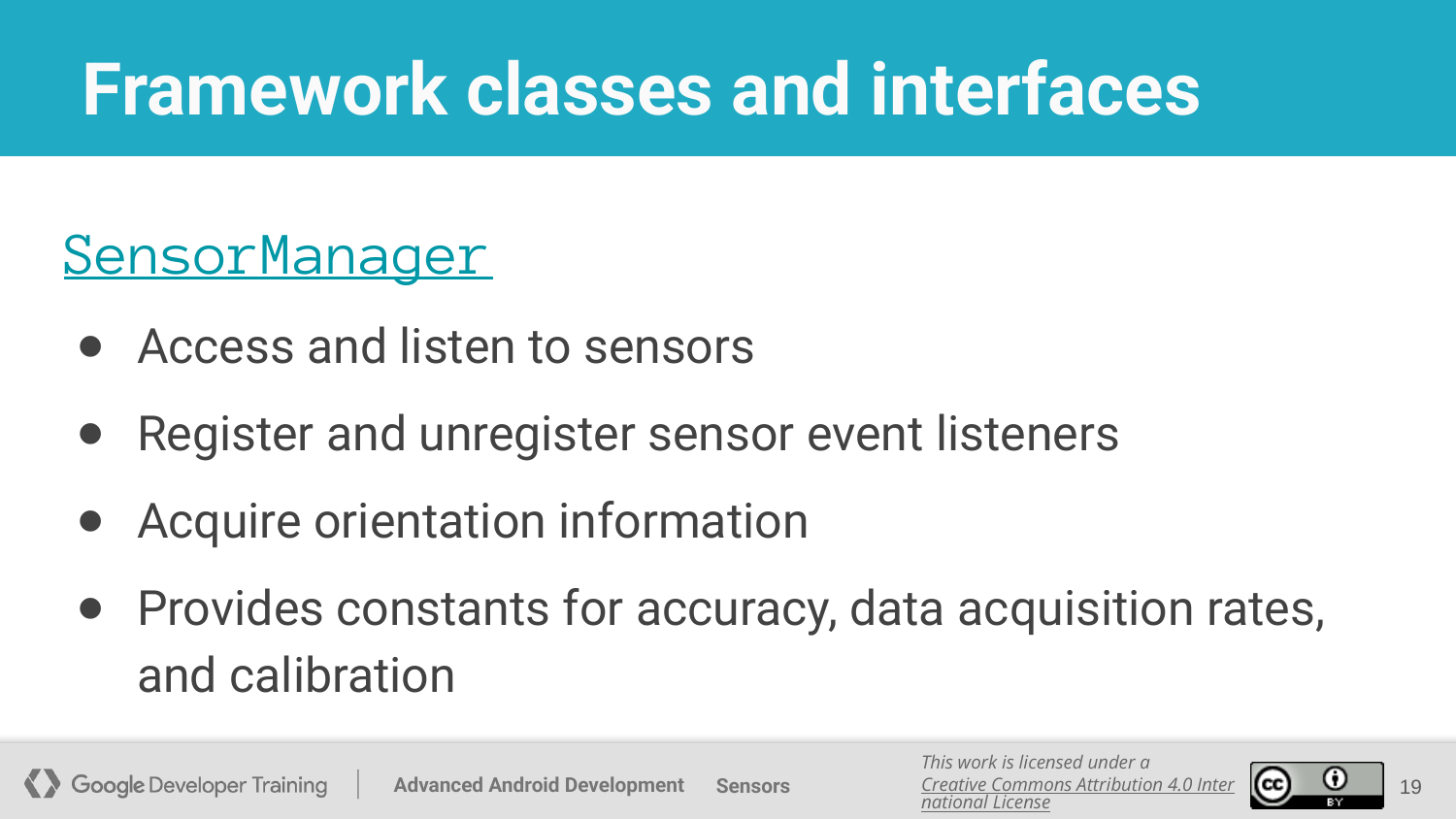

# Framework classes and interfaces

SensorManager
Access and listen to sensors
Register and unregister sensor event listeners
Acquire orientation information
Provides constants for accuracy, data acquisition rates, and calibration

19